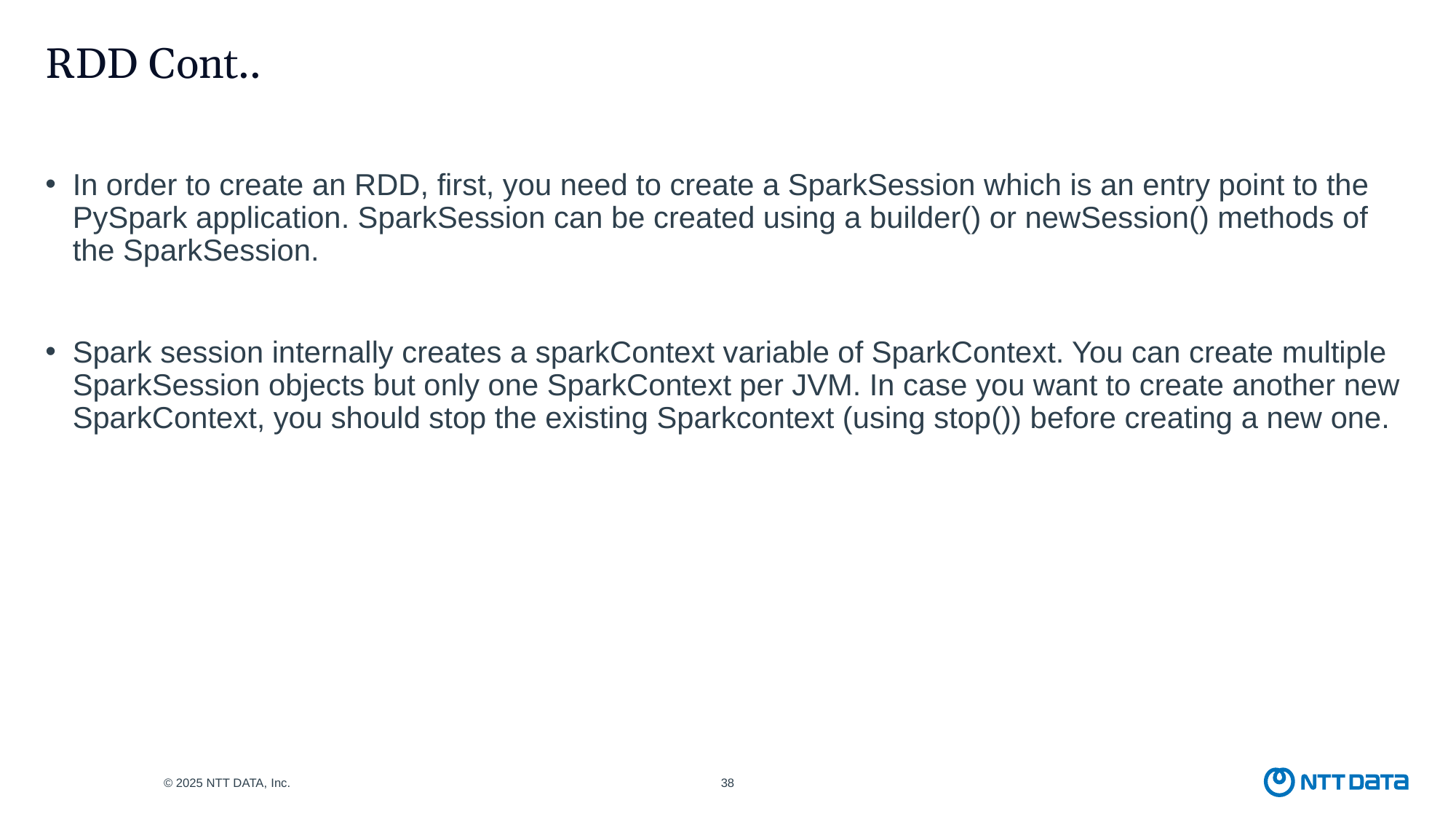

# RDD Cont..
In order to create an RDD, first, you need to create a SparkSession which is an entry point to the PySpark application. SparkSession can be created using a builder() or newSession() methods of the SparkSession.

Spark session internally creates a sparkContext variable of SparkContext. You can create multiple SparkSession objects but only one SparkContext per JVM. In case you want to create another new SparkContext, you should stop the existing Sparkcontext (using stop()) before creating a new one.

© 2025 NTT DATA, Inc.
38